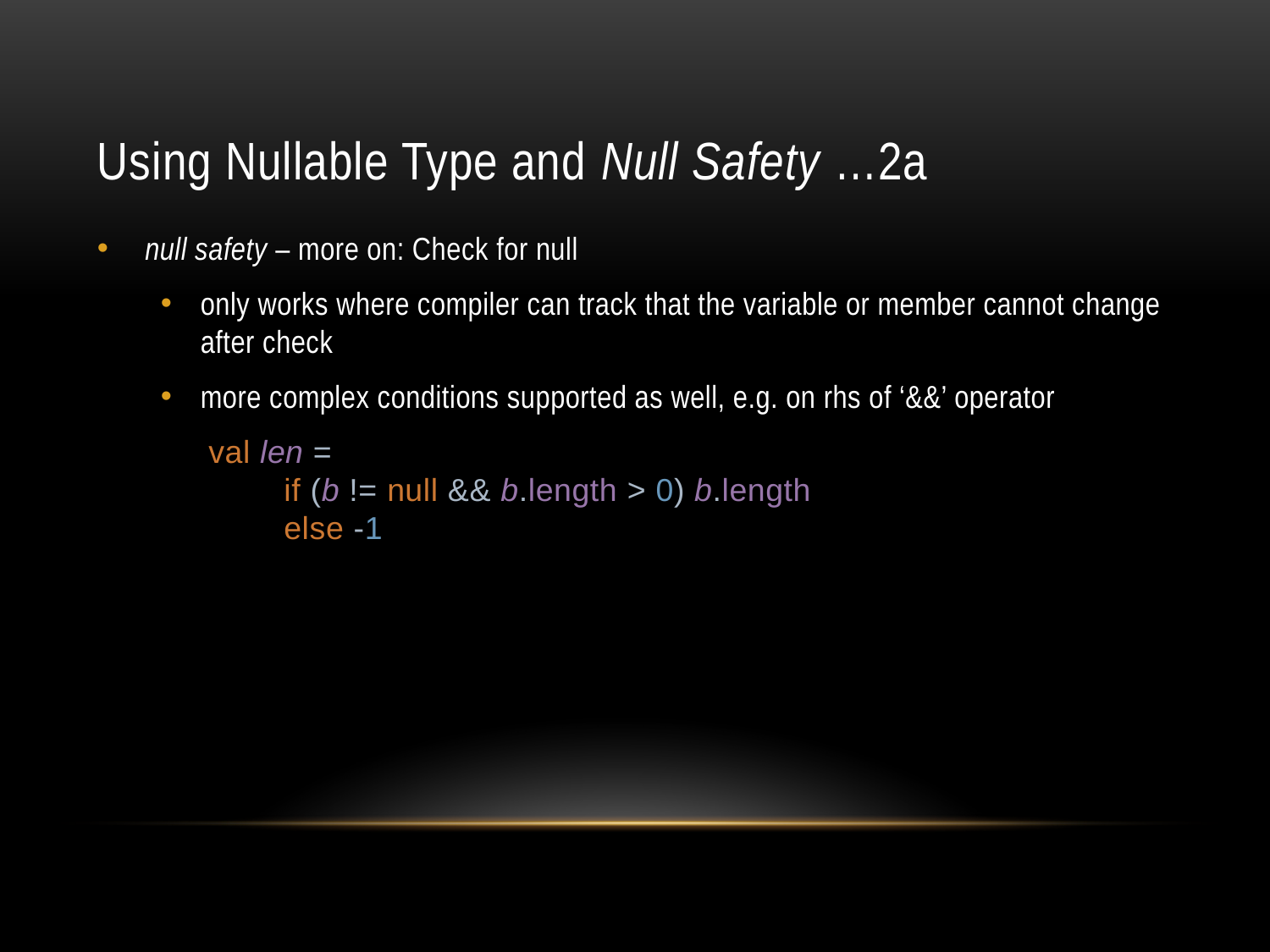

# Using Nullable Type and Null Safety …2a
null safety – more on: Check for null
only works where compiler can track that the variable or member cannot change after check
more complex conditions supported as well, e.g. on rhs of ‘&&’ operator
val len =
        if (b != null && b.length > 0) b.length
        else -1